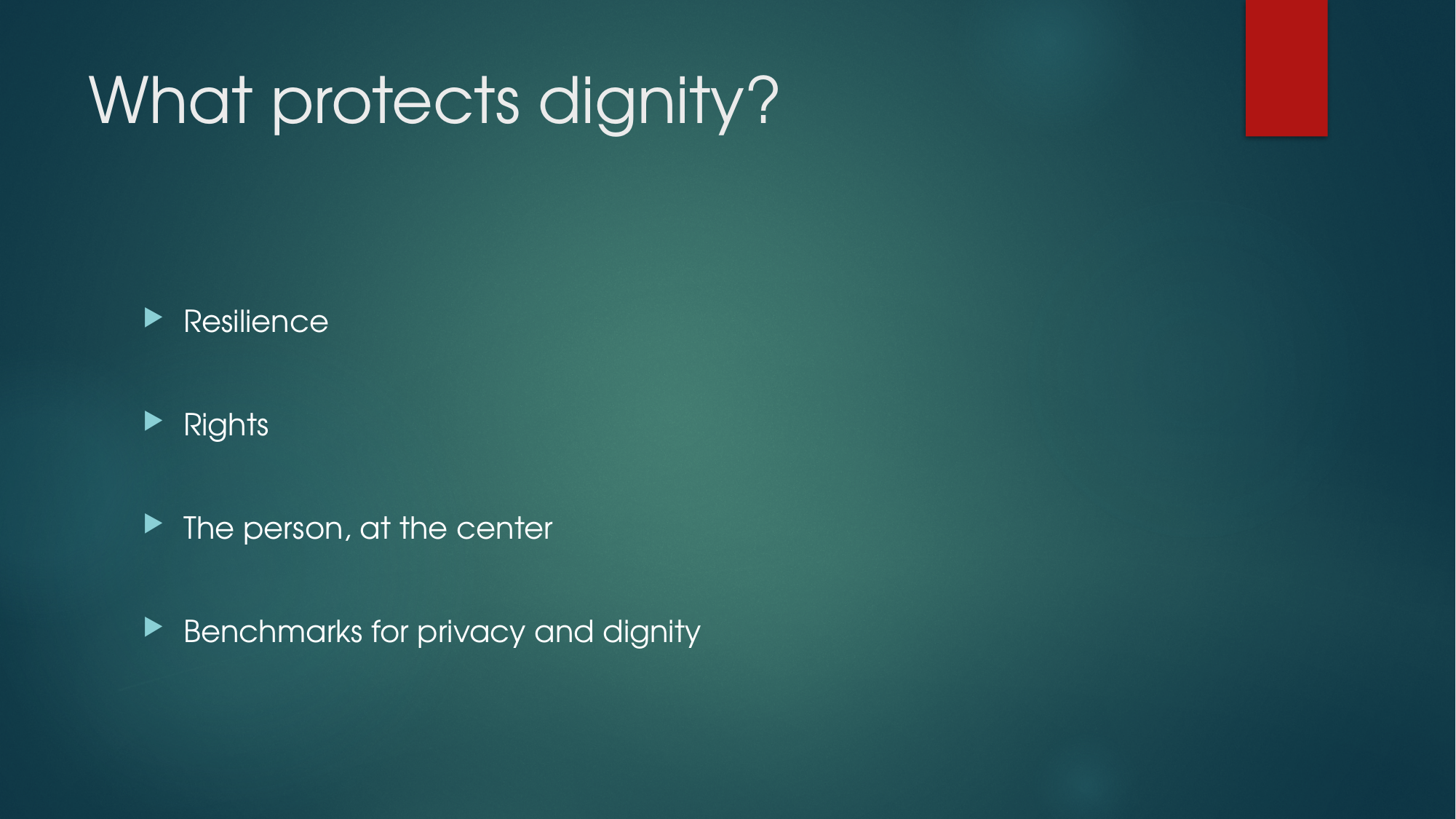

# What protects dignity?

Resilience

Rights

The person, at the center

Benchmarks for privacy and dignity